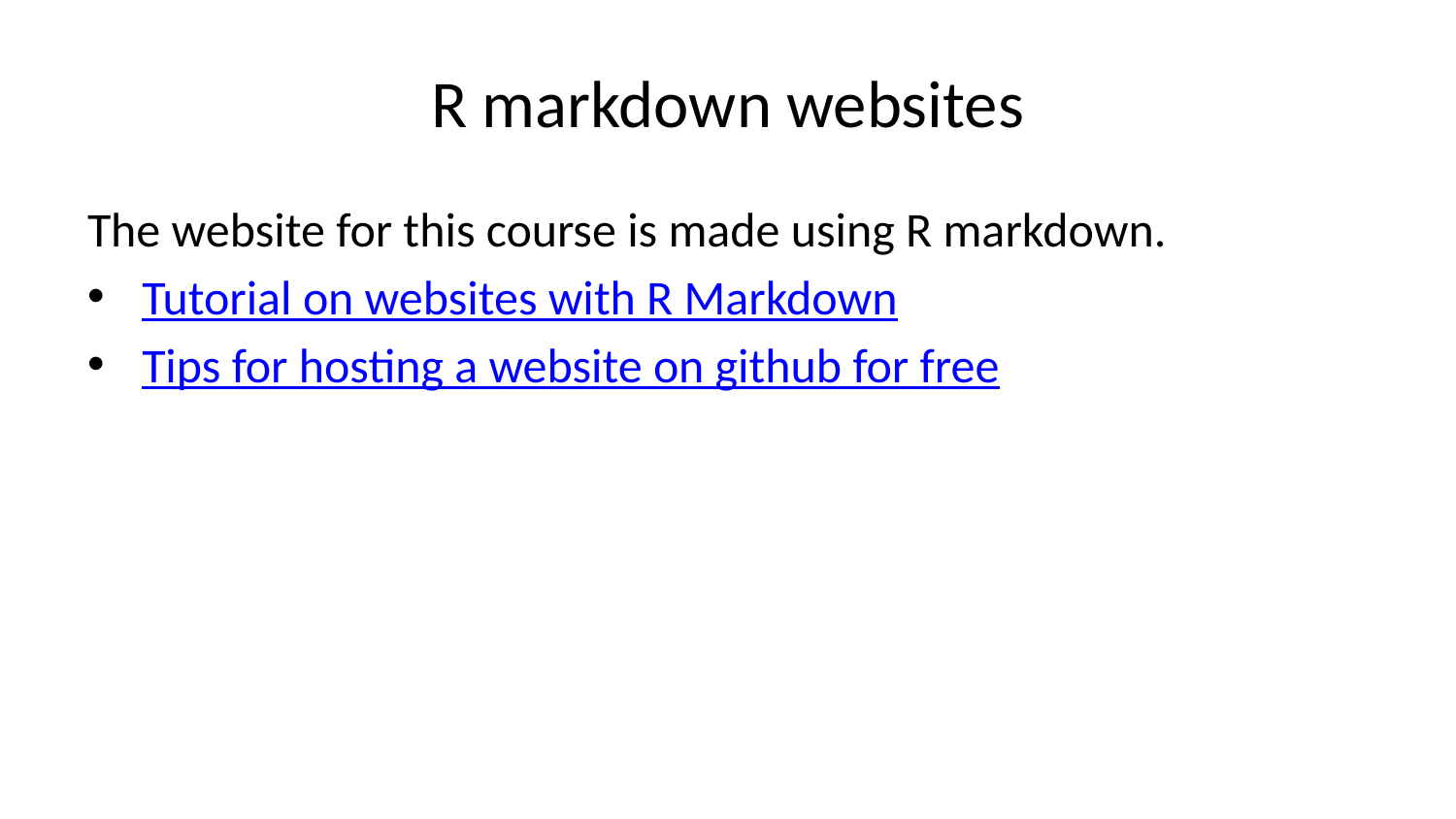

# R markdown websites
The website for this course is made using R markdown.
Tutorial on websites with R Markdown
Tips for hosting a website on github for free